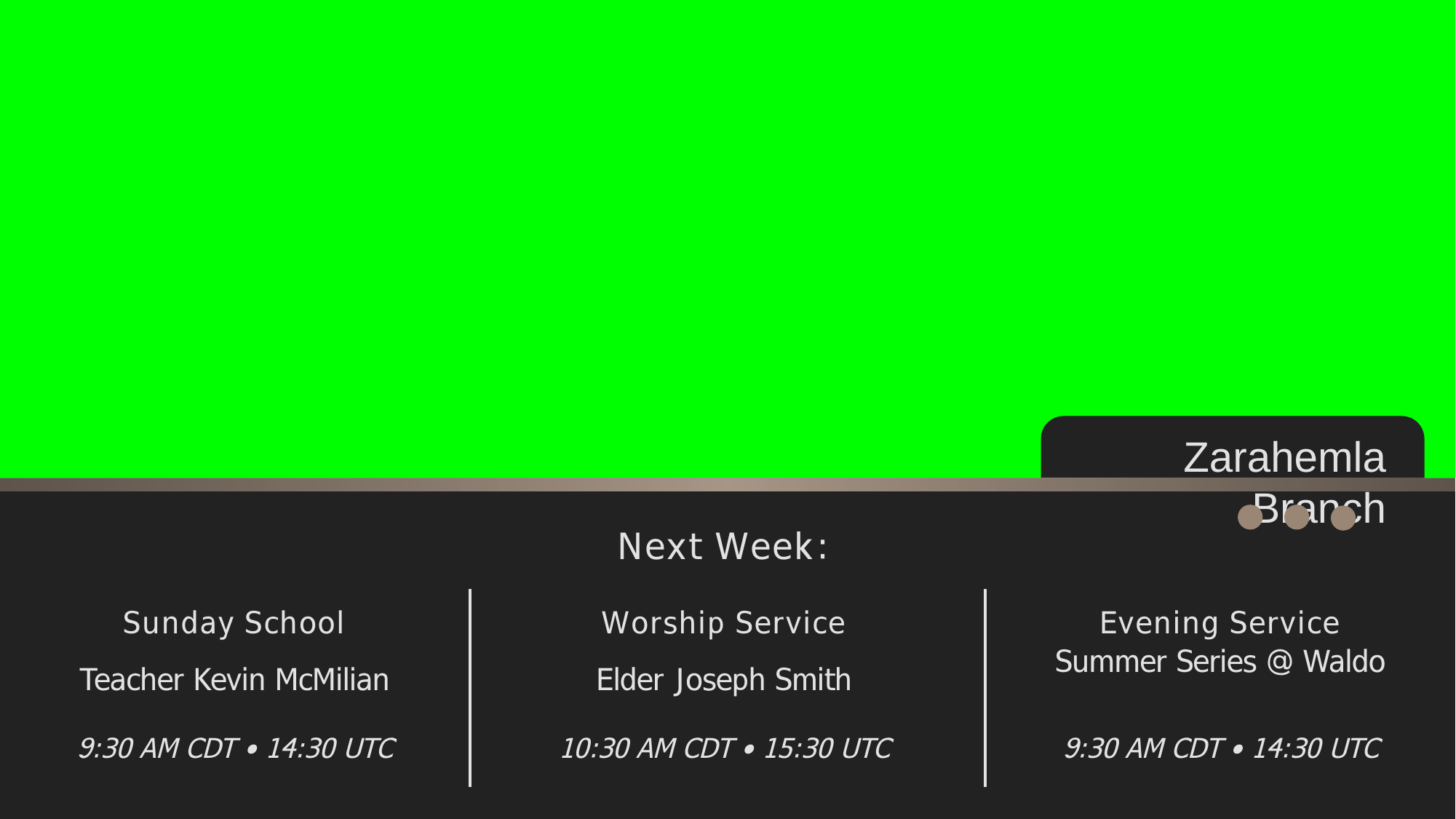

Zarahemla Branch

Next Week:
Sunday School
Teacher Kevin McMilian
9:30 AM CDT • 14:30 UTC
Worship Service
Elder Joseph Smith
10:30 AM CDT • 15:30 UTC
Evening Service
Summer Series @ Waldo
9:30 AM CDT • 14:30 UTC